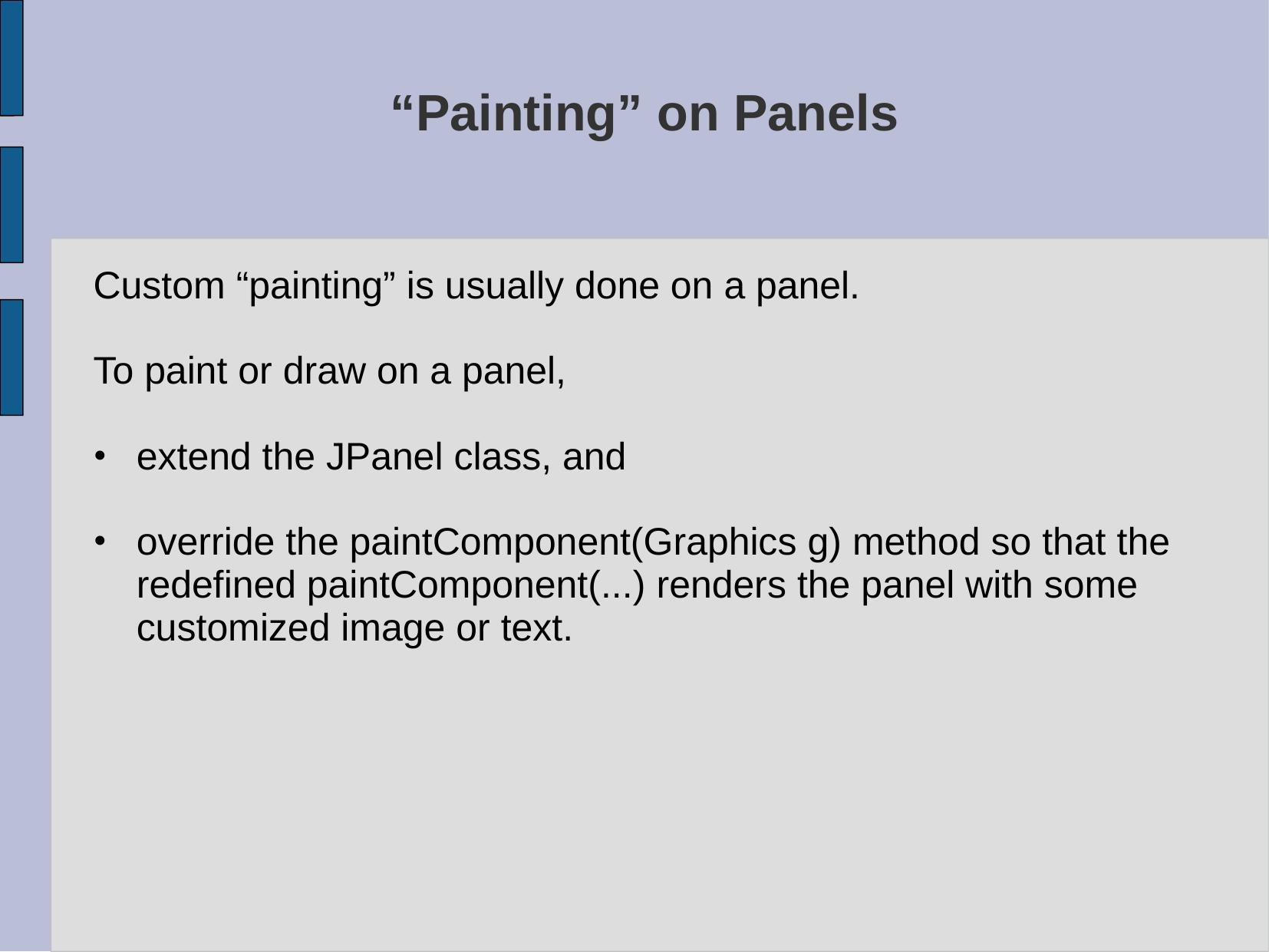

# “Painting” on Panels
Custom “painting” is usually done on a panel.

To paint or draw on a panel,
extend the JPanel class, and
override the paintComponent(Graphics g) method so that the redefined paintComponent(...) renders the panel with some customized image or text.